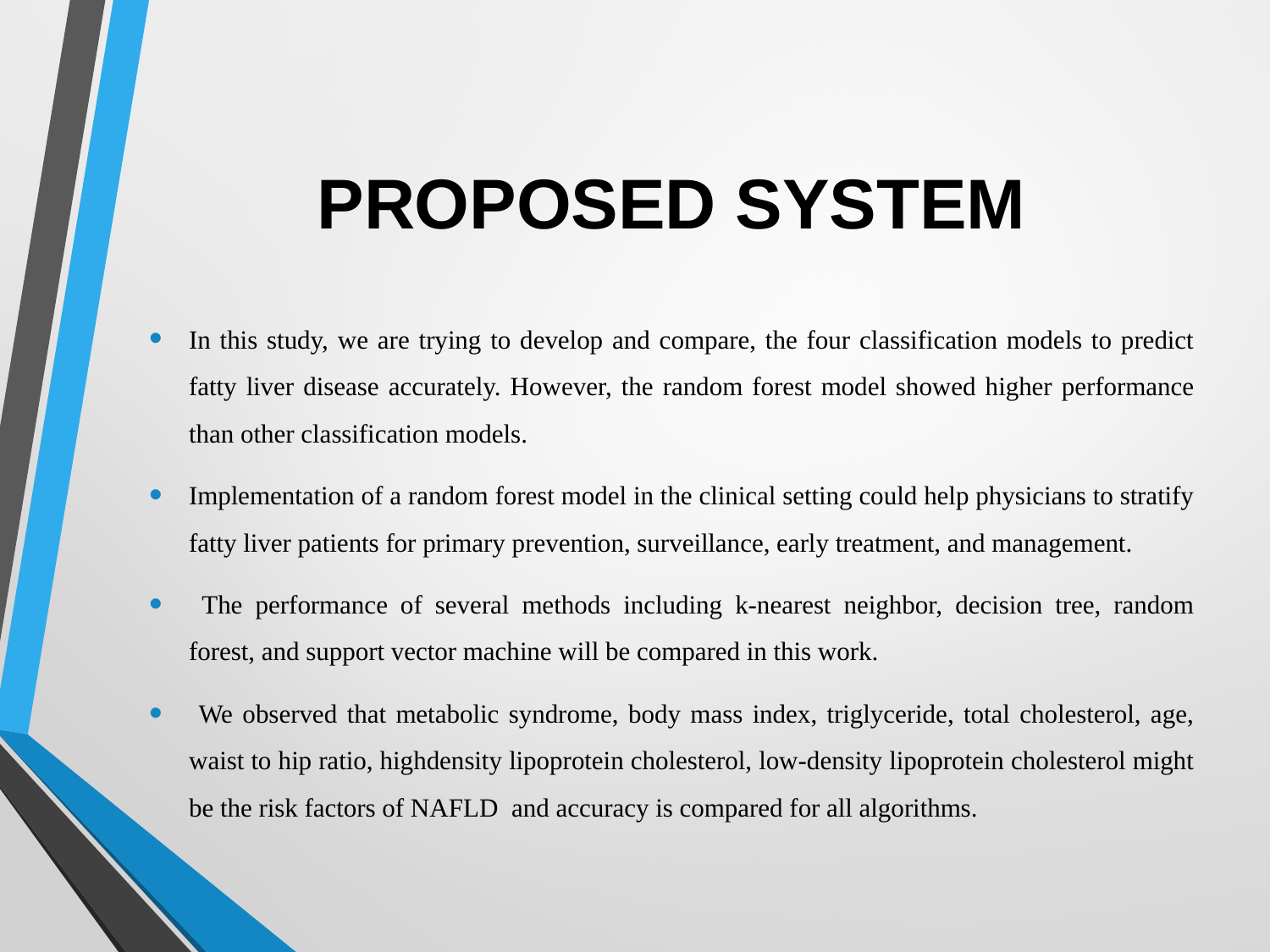

# PROPOSED SYSTEM
In this study, we are trying to develop and compare, the four classification models to predict fatty liver disease accurately. However, the random forest model showed higher performance than other classification models.
Implementation of a random forest model in the clinical setting could help physicians to stratify fatty liver patients for primary prevention, surveillance, early treatment, and management.
 The performance of several methods including k-nearest neighbor, decision tree, random forest, and support vector machine will be compared in this work.
 We observed that metabolic syndrome, body mass index, triglyceride, total cholesterol, age, waist to hip ratio, highdensity lipoprotein cholesterol, low-density lipoprotein cholesterol might be the risk factors of NAFLD  and accuracy is compared for all algorithms.